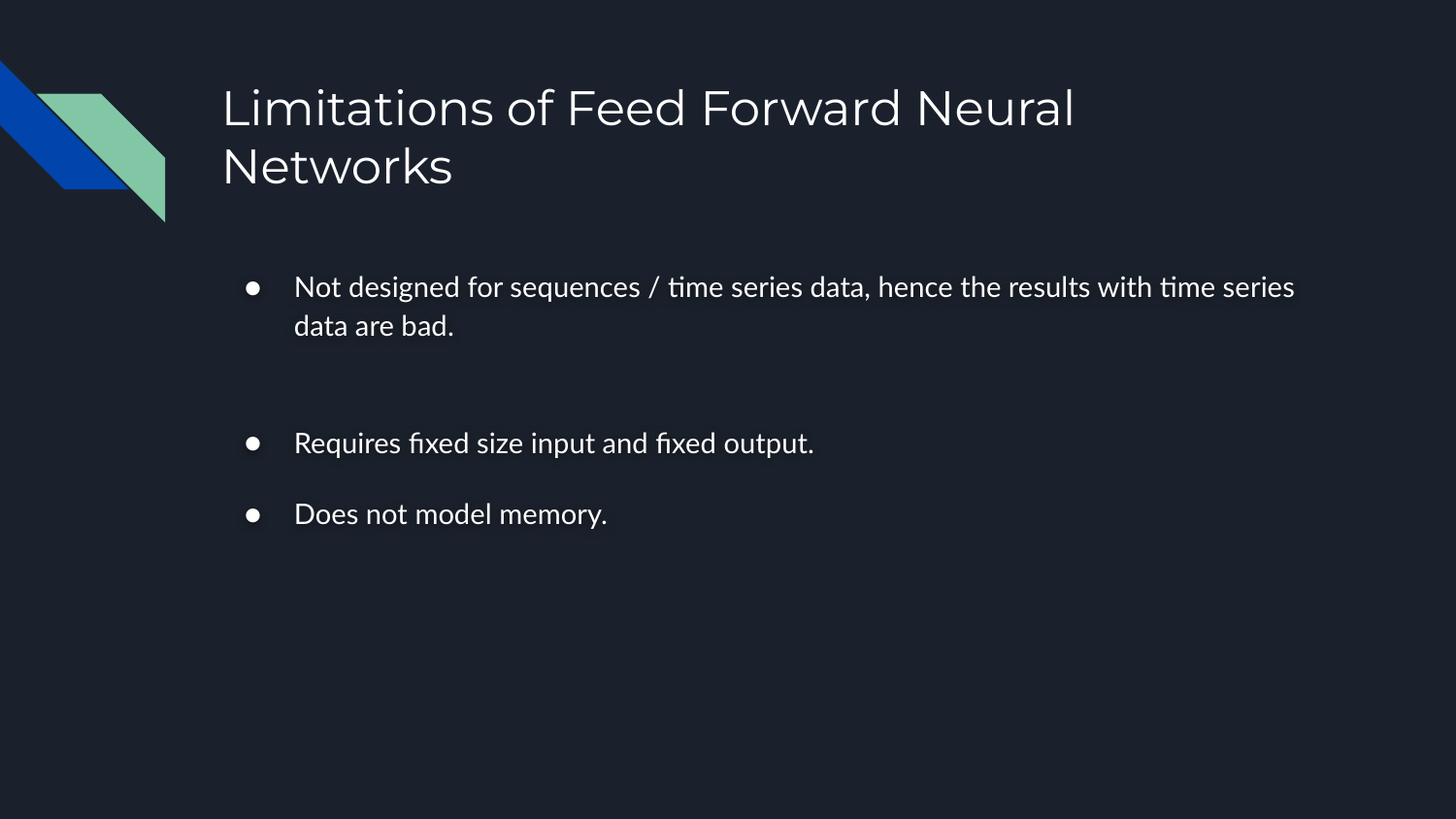

# Limitations of Feed Forward Neural Networks
Not designed for sequences / time series data, hence the results with time series data are bad.
Requires fixed size input and fixed output.
Does not model memory.